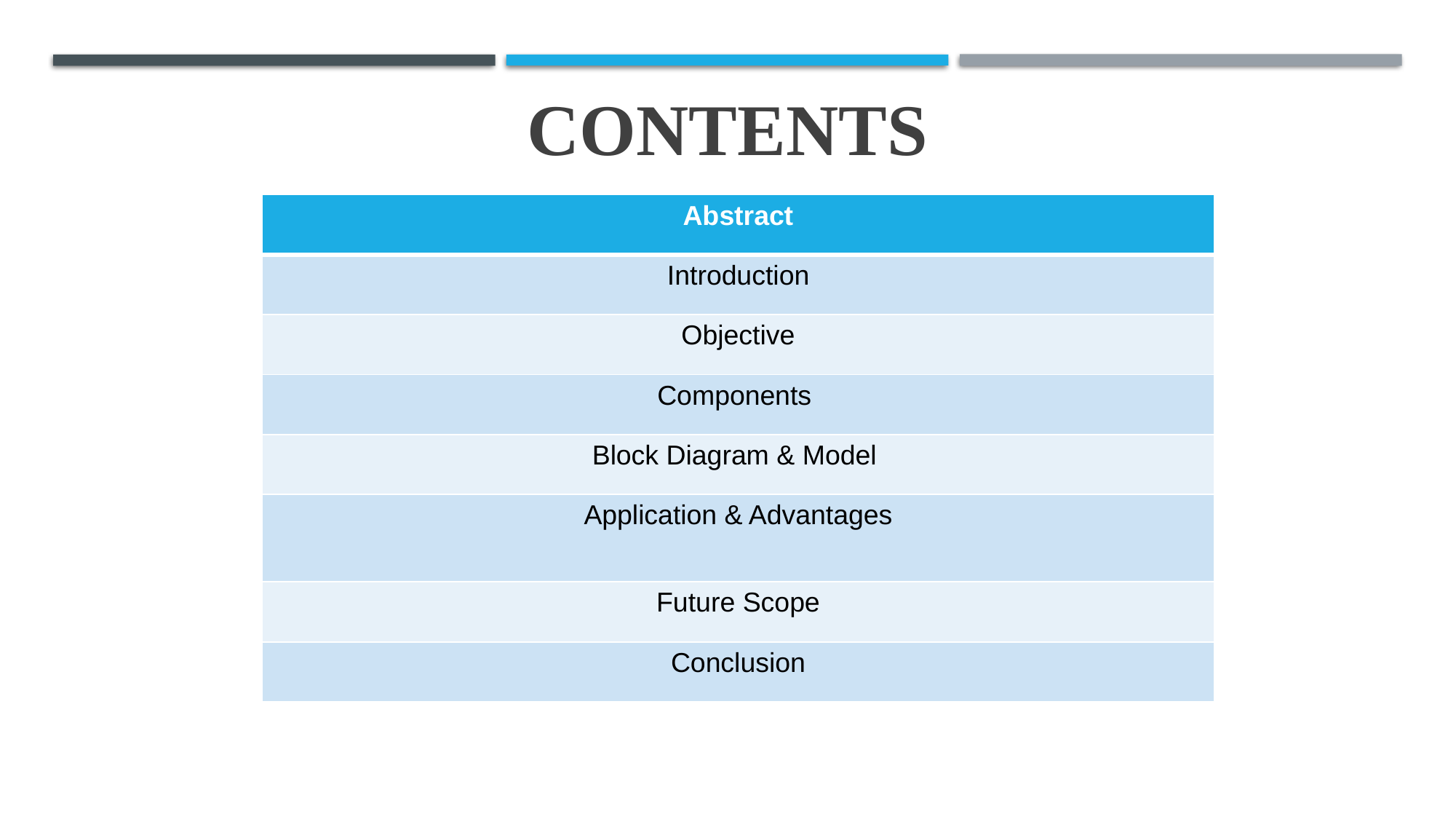

# contents
| Abstract |
| --- |
| Introduction |
| Objective |
| Components |
| Block Diagram & Model |
| Application & Advantages |
| Future Scope |
| Conclusion |